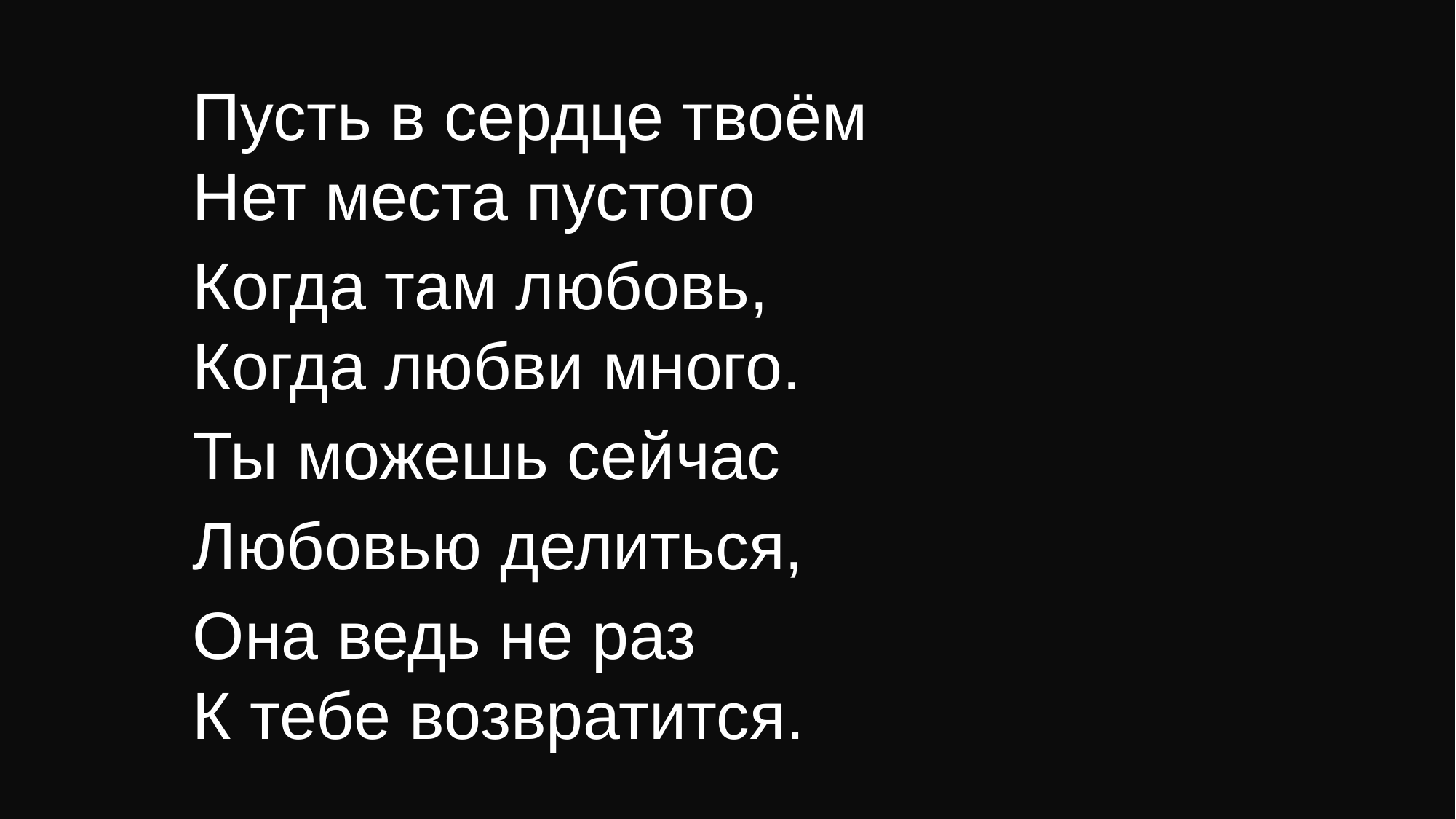

Пусть в сердце твоём
Нет места пустого
Когда там любовь,
Когда любви много.
Ты можешь сейчас
Любовью делиться,
Она ведь не раз
К тебе возвратится.